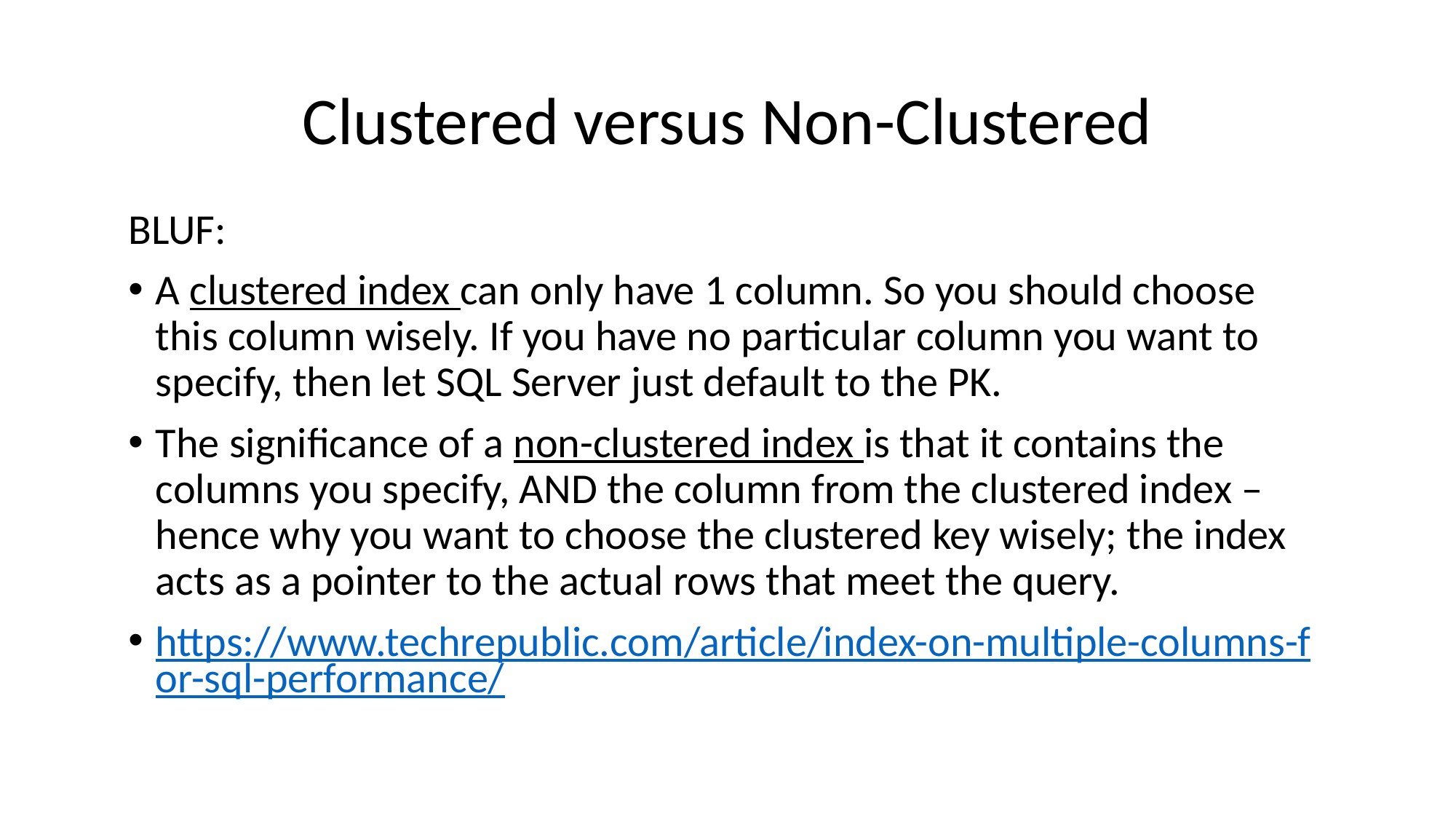

# Clustered versus Non-Clustered
BLUF:
A clustered index can only have 1 column. So you should choose this column wisely. If you have no particular column you want to specify, then let SQL Server just default to the PK.
The significance of a non-clustered index is that it contains the columns you specify, AND the column from the clustered index – hence why you want to choose the clustered key wisely; the index acts as a pointer to the actual rows that meet the query.
https://www.techrepublic.com/article/index-on-multiple-columns-for-sql-performance/